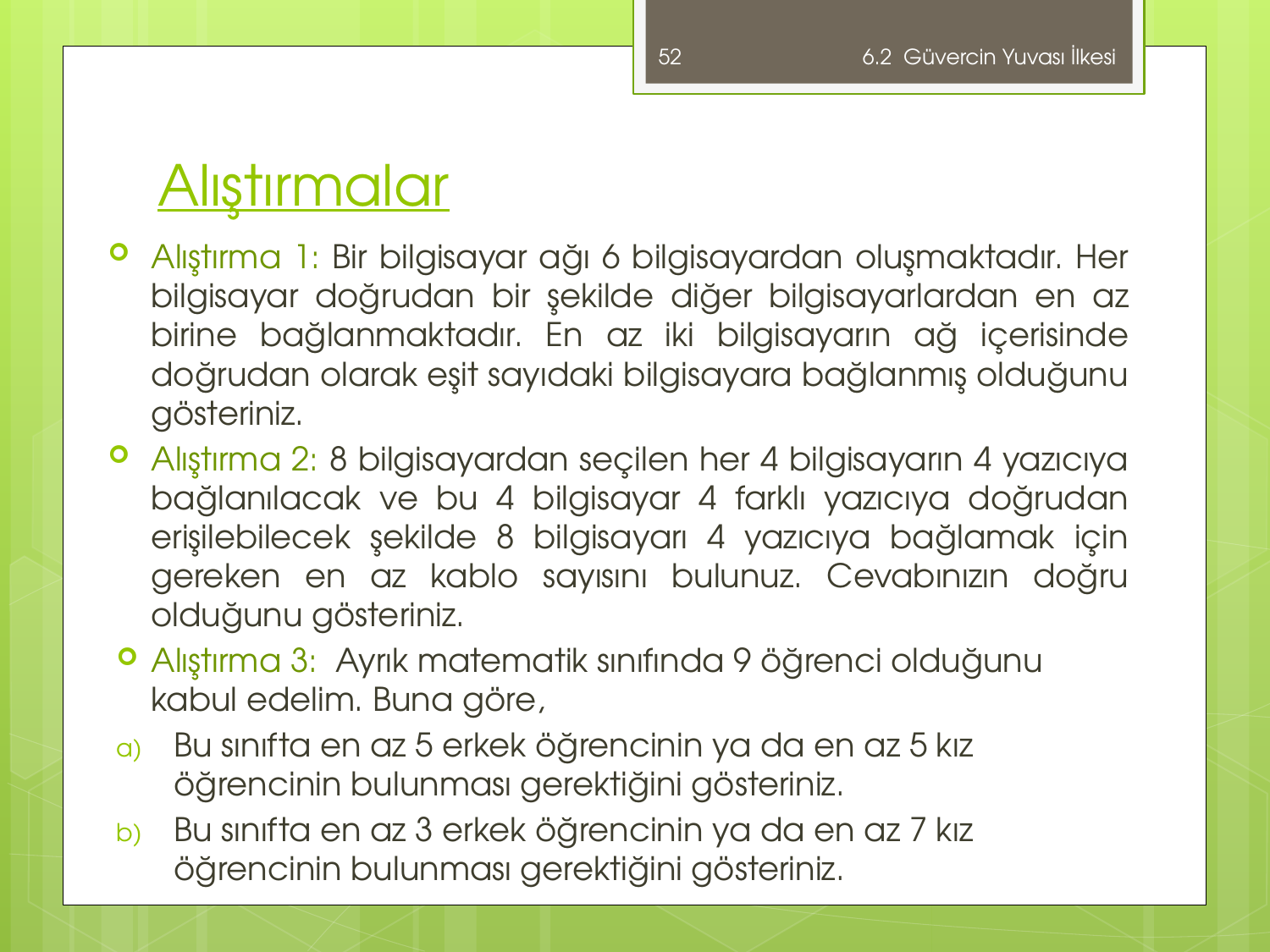

52
6.2  Güvercin Yuvası İlkesi
# Alıştırmalar
Alıştırma 1: Bir bilgisayar ağı 6 bilgisayardan oluşmaktadır. Her bilgisayar doğrudan bir şekilde diğer bilgisayarlardan en az birine bağlanmaktadır. En az iki bilgisayarın ağ içerisinde doğrudan olarak eşit sayıdaki bilgisayara bağlanmış olduğunu gösteriniz.
Alıştırma 2: 8 bilgisayardan seçilen her 4 bilgisayarın 4 yazıcıya bağlanılacak ve bu 4 bilgisayar 4 farklı yazıcıya doğrudan erişilebilecek şekilde 8 bilgisayarı 4 yazıcıya bağlamak için gereken en az kablo sayısını bulunuz. Cevabınızın doğru olduğunu gösteriniz.
Alıştırma 3:  Ayrık matematik sınıfında 9 öğrenci olduğunu kabul edelim. Buna göre,
Bu sınıfta en az 5 erkek öğrencinin ya da en az 5 kız öğrencinin bulunması gerektiğini gösteriniz.
Bu sınıfta en az 3 erkek öğrencinin ya da en az 7 kız öğrencinin bulunması gerektiğini gösteriniz.